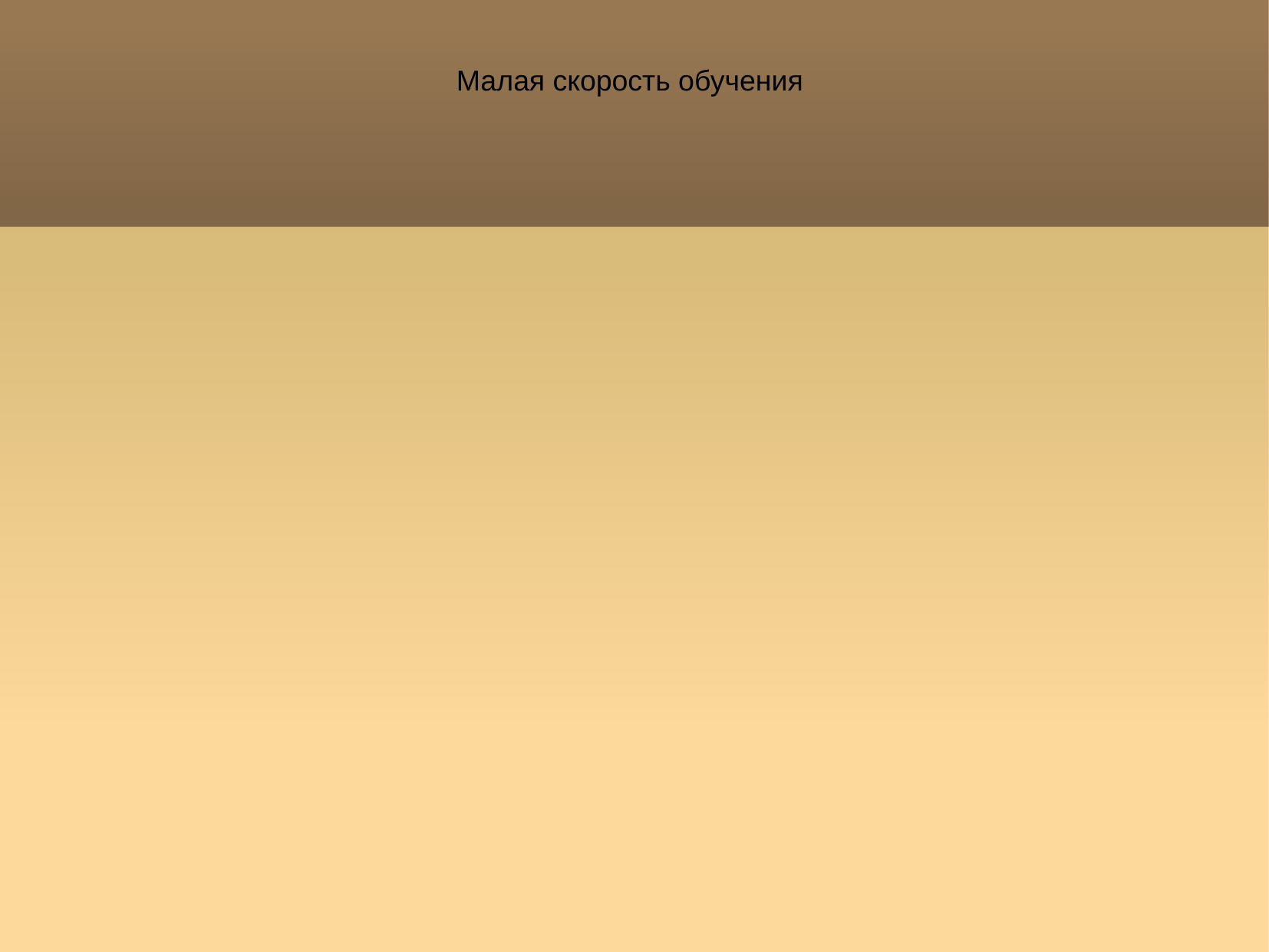

Малая скорость обучения
Сверточные нейронные сети обладают рядом недостатков, например, малой скоростью обучения. На обучение такой сети для распознавания только цифр уходит до десяти часов, время же обучения для множества символов очень велико. Рассматривалась возможность распараллеливания этого обучения, но основные существующие алгоритмы не подходят для этого.